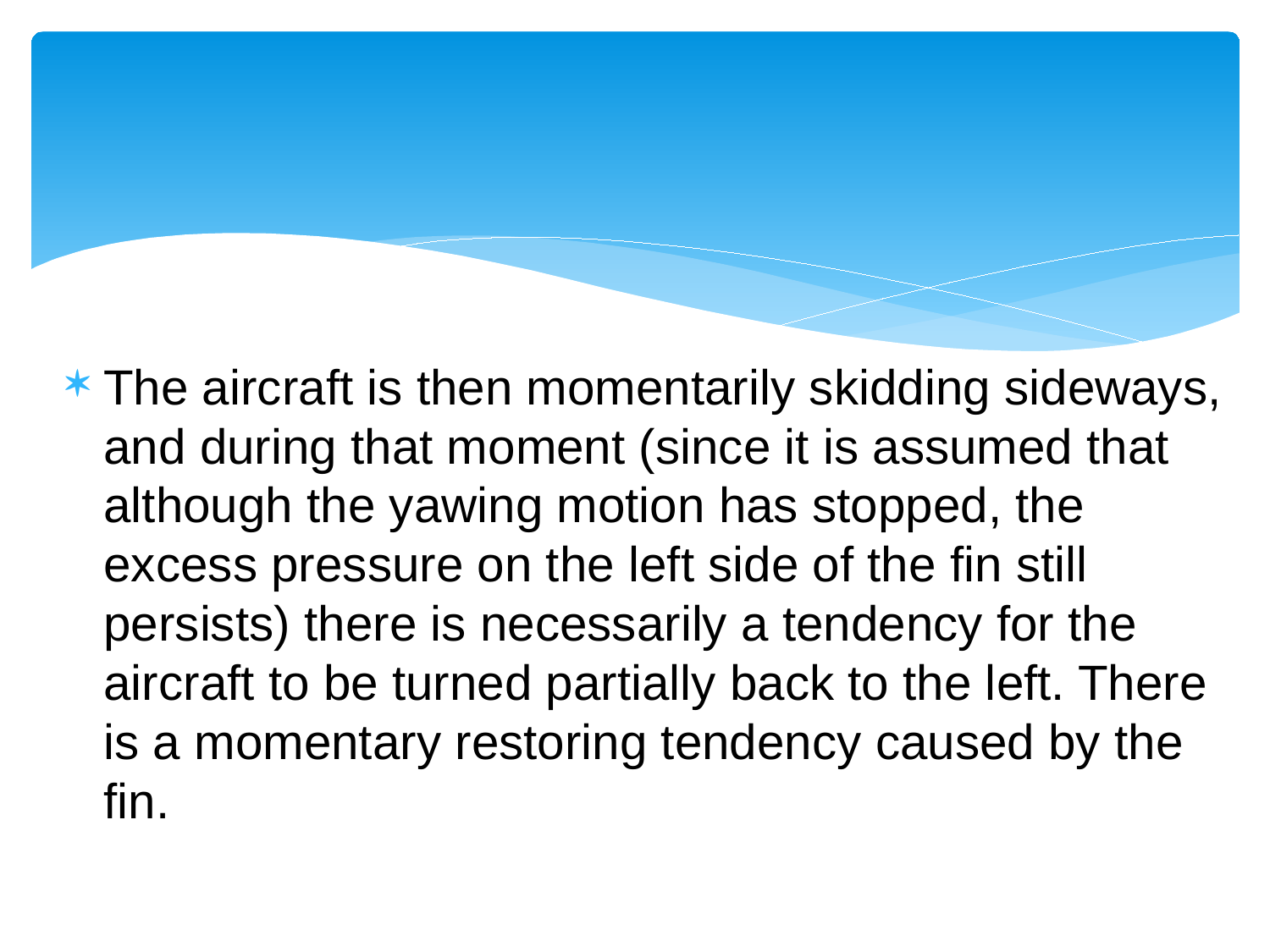

#
The aircraft is then momentarily skidding sideways, and during that moment (since it is assumed that although the yawing motion has stopped, the excess pressure on the left side of the fin still persists) there is necessarily a tendency for the aircraft to be turned partially back to the left. There is a momentary restoring tendency caused by the fin.